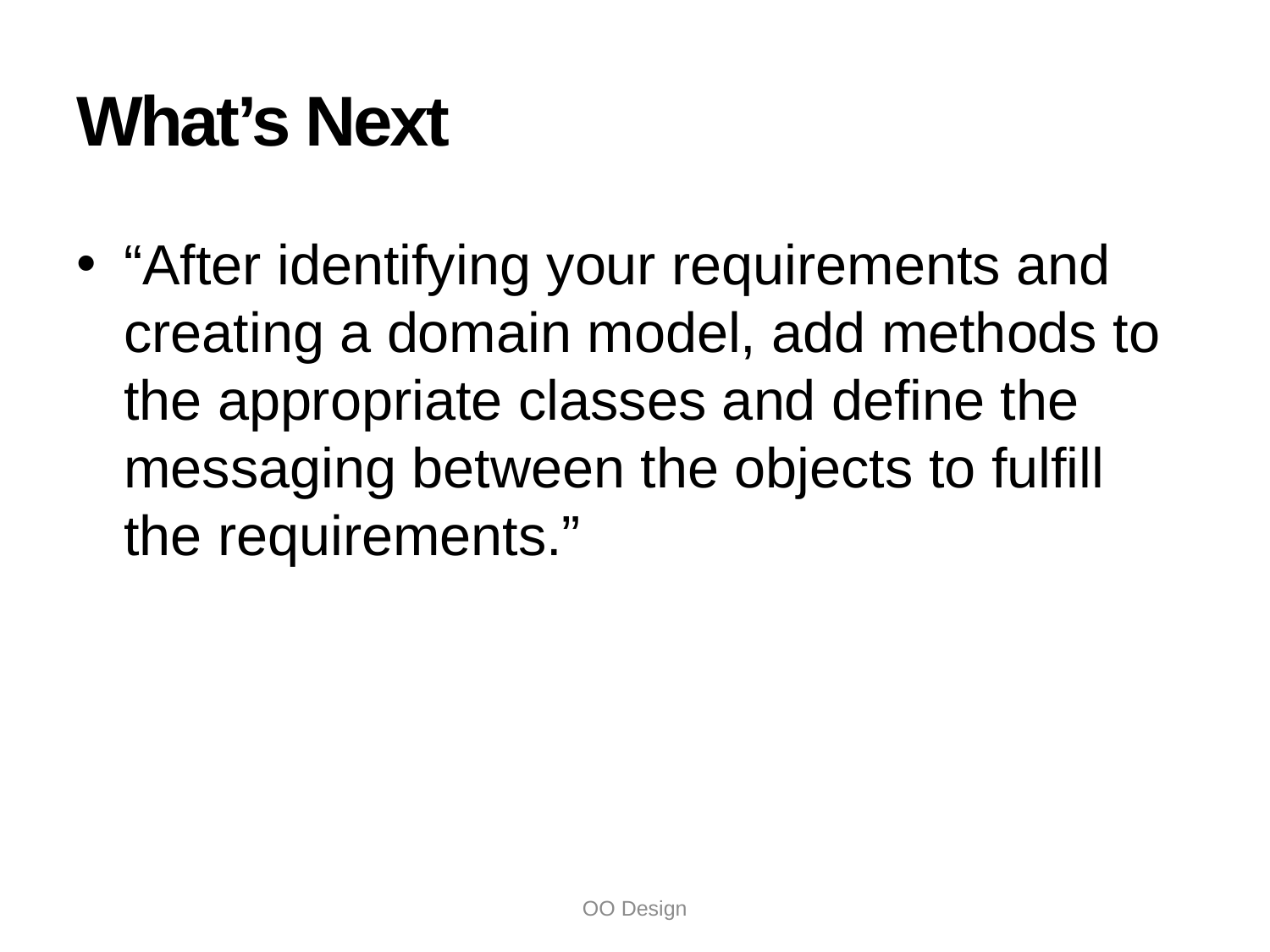

# What’s Next
“After identifying your requirements and creating a domain model, add methods to the appropriate classes and define the messaging between the objects to fulfill the requirements.”
OO Design